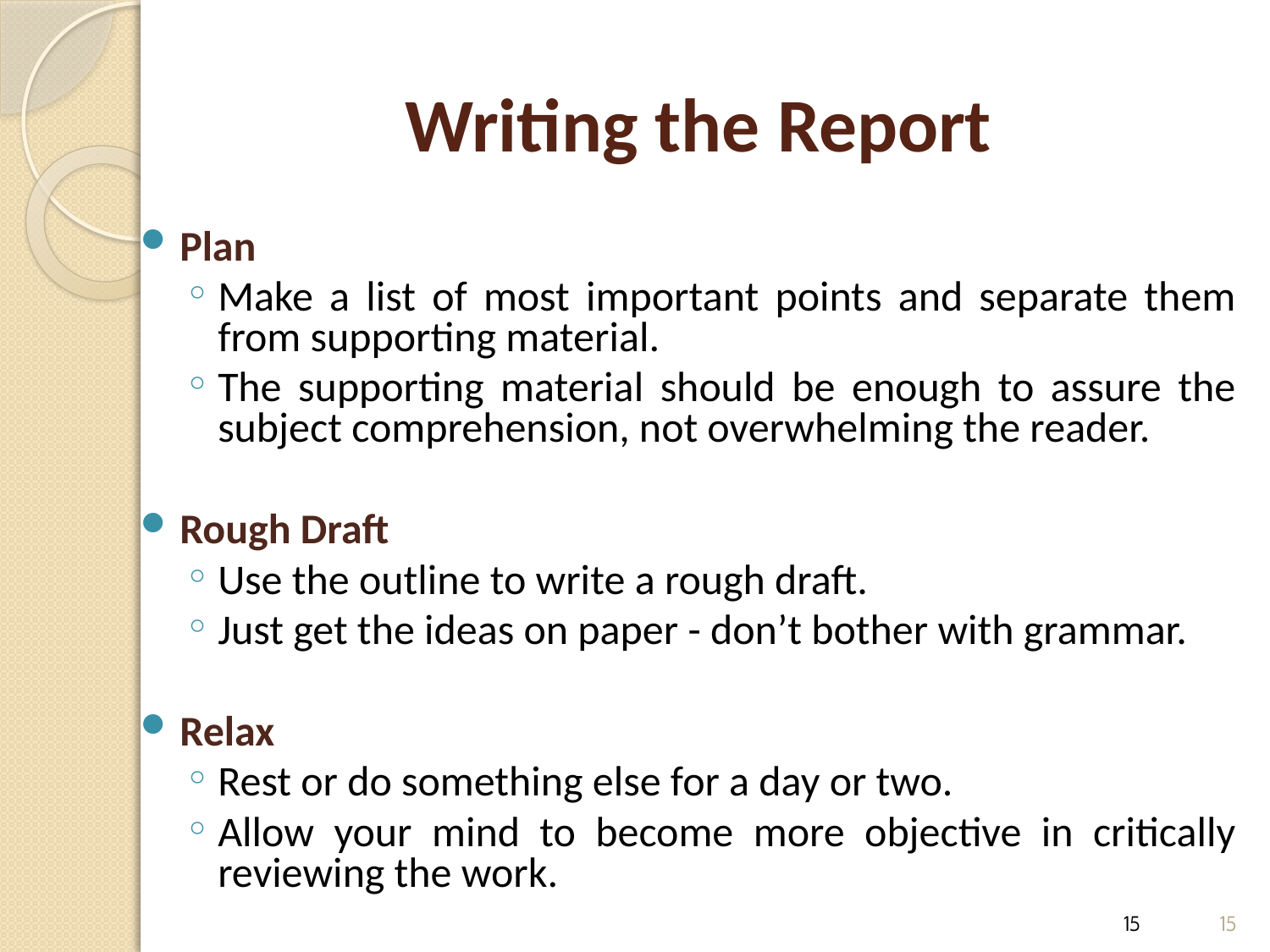

# Writing the Report
Plan
Make a list of most important points and separate them from supporting material.
The supporting material should be enough to assure the subject comprehension, not overwhelming the reader.

Rough Draft
Use the outline to write a rough draft.
Just get the ideas on paper - don’t bother with grammar.

Relax
Rest or do something else for a day or two.
Allow your mind to become more objective in critically reviewing the work.
15
15